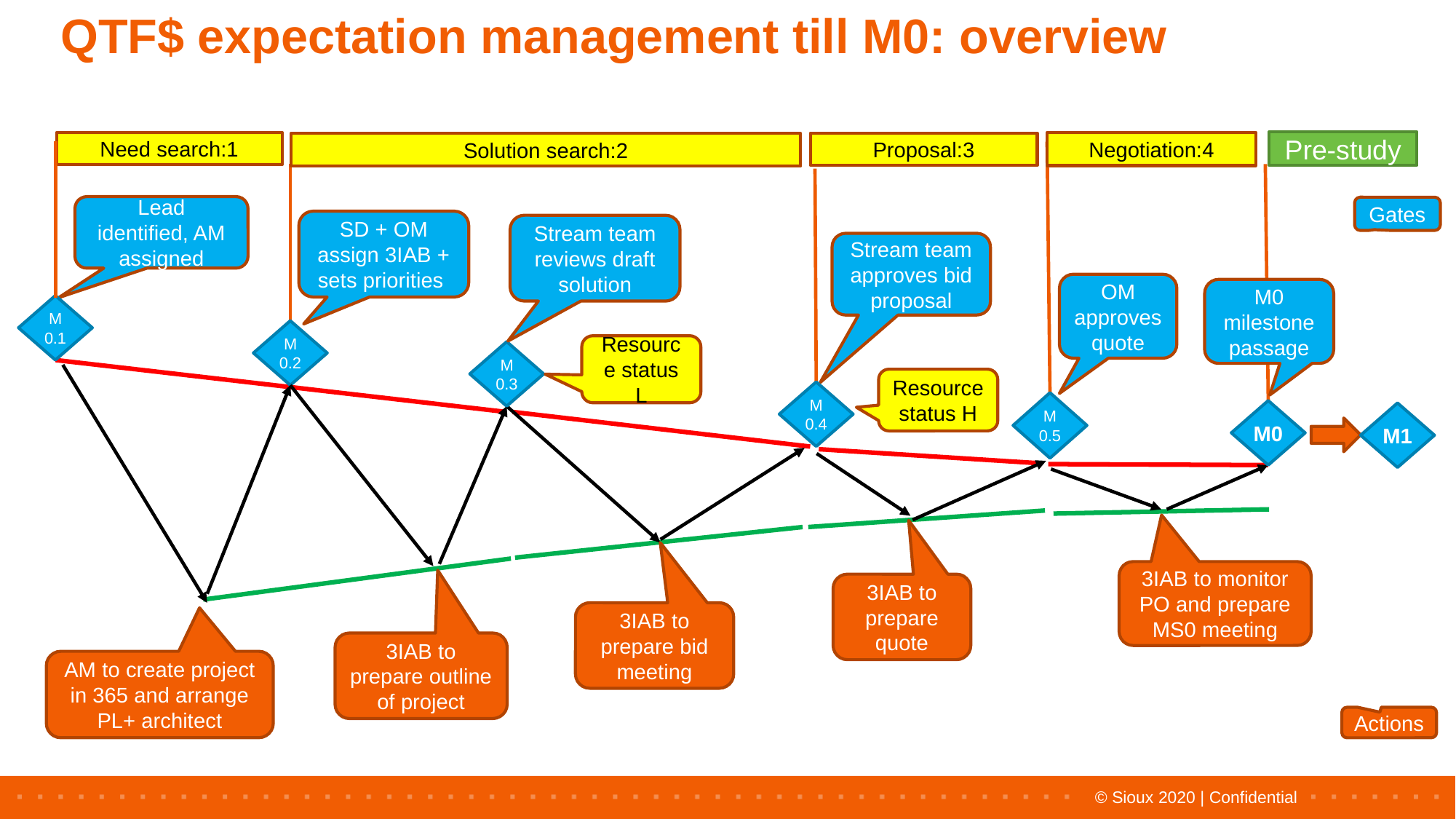

# QTF$ expectation management till M0: overview
Pre-study
Negotiation:4
Need search:1
Proposal:3
Solution search:2
Lead identified, AM assigned
Gates
SD + OM assign 3IAB + sets priorities
Stream team reviews draft solution
Stream team approves bid proposal
OM approves quote
M0 milestone passage
M 0.1
M 0.2
Resource status L
M 0.3
Resource status H
M 0.4
M 0.5
M0
M1

3IAB to monitor PO and prepare MS0 meeting
3IAB to prepare quote
3IAB to prepare bid meeting
3IAB to prepare outline of project
AM to create project in 365 and arrange PL+ architect
Actions
© Sioux 2020 | Confidential